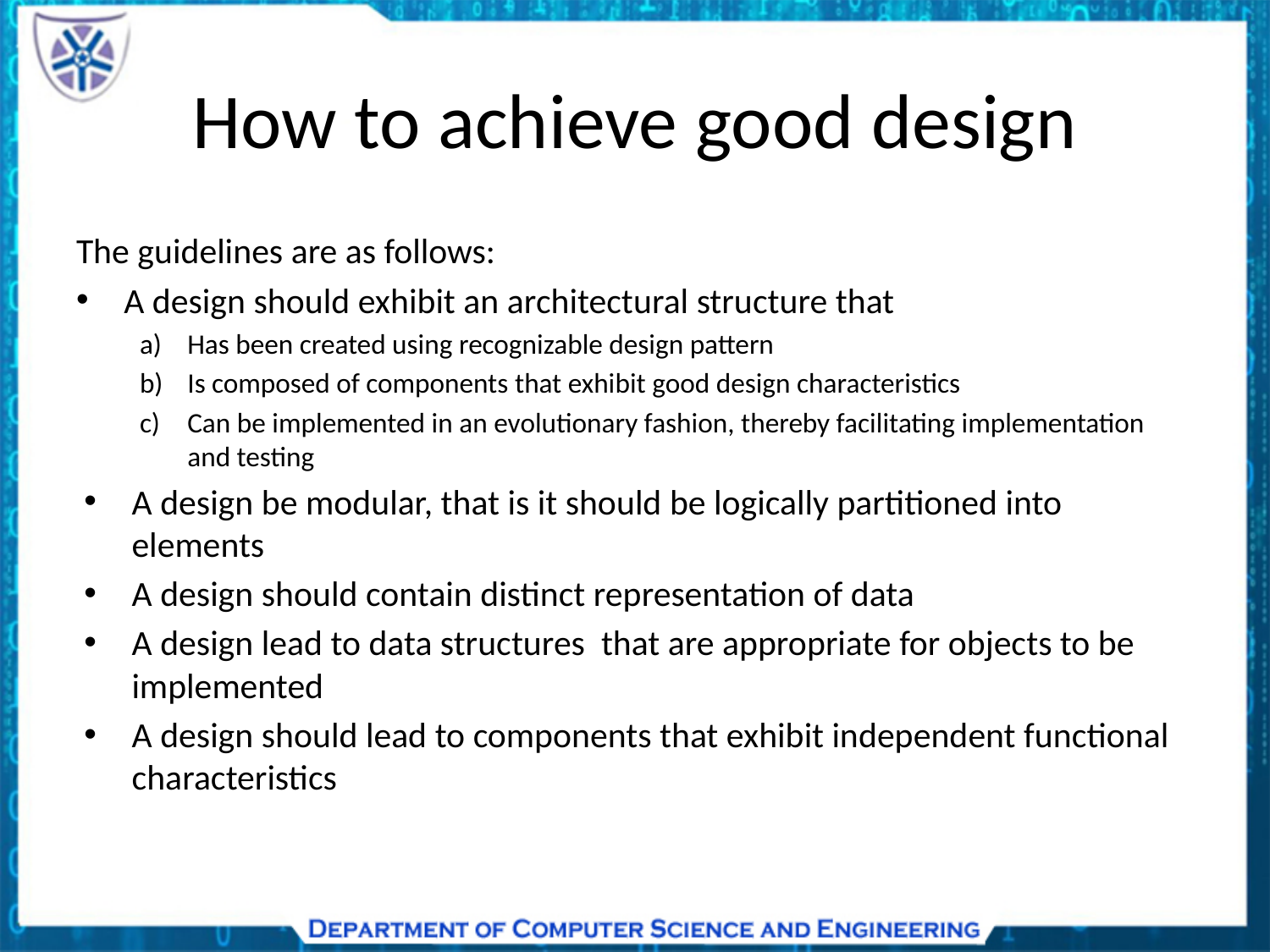

# How to achieve good design
The guidelines are as follows:
A design should exhibit an architectural structure that
Has been created using recognizable design pattern
Is composed of components that exhibit good design characteristics
Can be implemented in an evolutionary fashion, thereby facilitating implementation and testing
A design be modular, that is it should be logically partitioned into elements
A design should contain distinct representation of data
A design lead to data structures  that are appropriate for objects to be implemented
A design should lead to components that exhibit independent functional characteristics